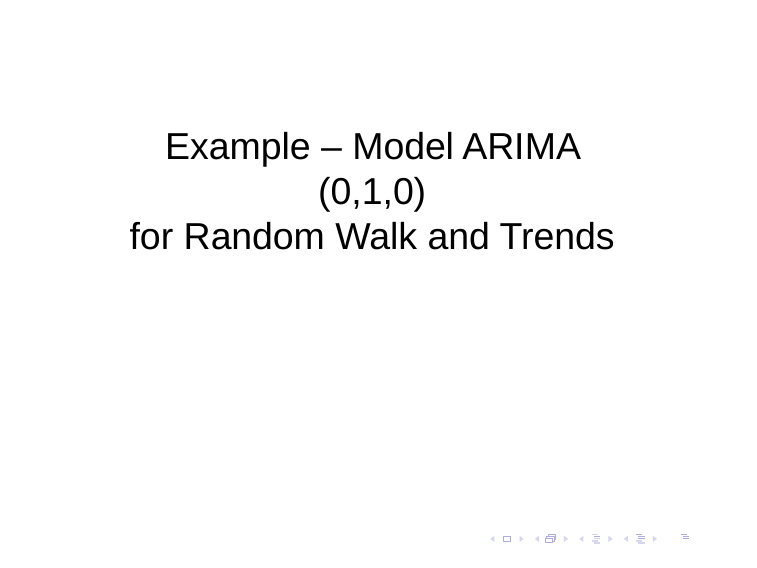

.

# Example – Model ARIMA (0,1,0) for Random Walk and Trends